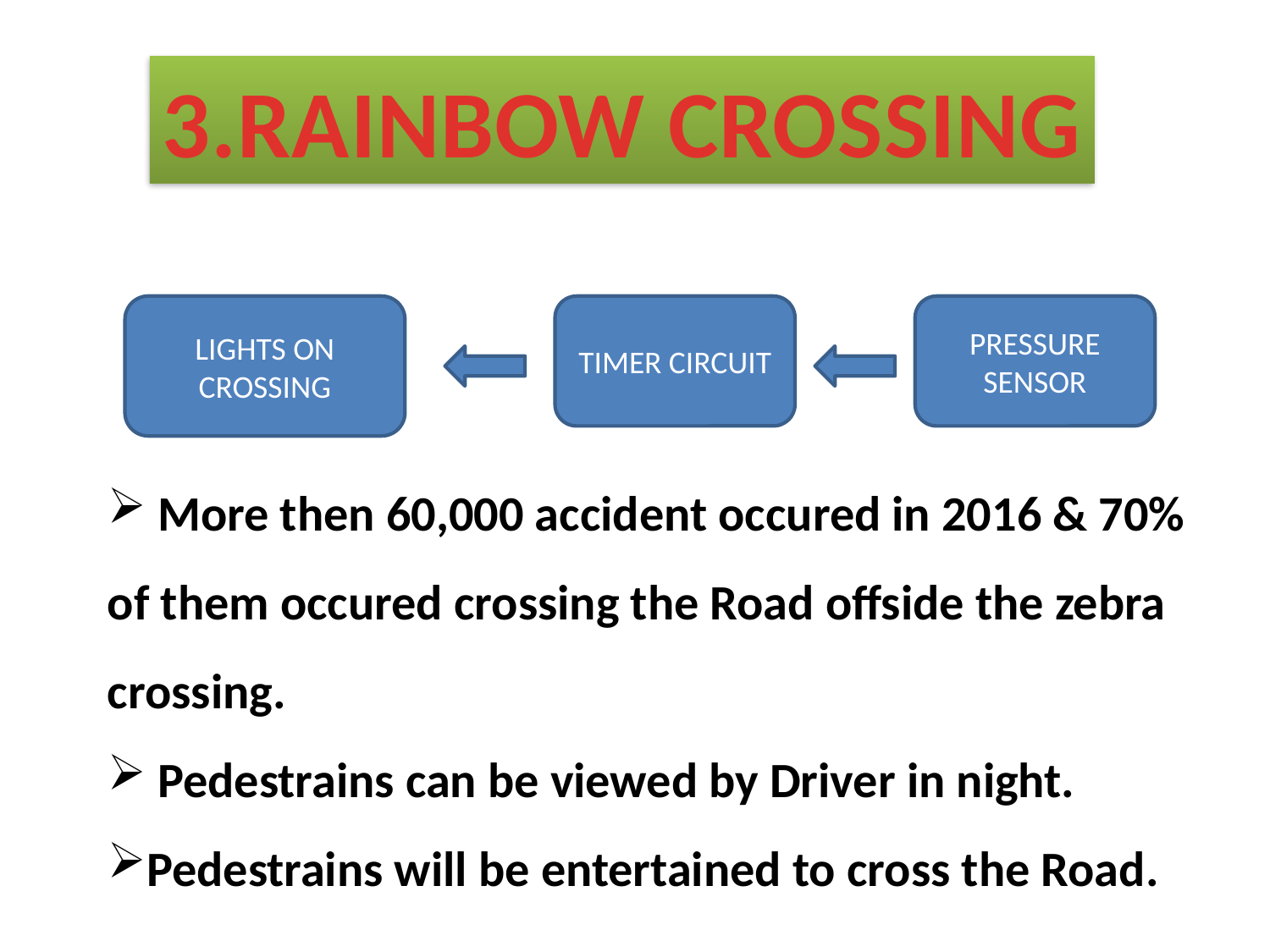

3.RAINBOW CROSSING
LIGHTS ON CROSSING
TIMER CIRCUIT
PRESSURE SENSOR

 More then 60,000 accident occured in 2016 & 70% of them occured crossing the Road offside the zebra crossing.
 Pedestrains can be viewed by Driver in night.
Pedestrains will be entertained to cross the Road.